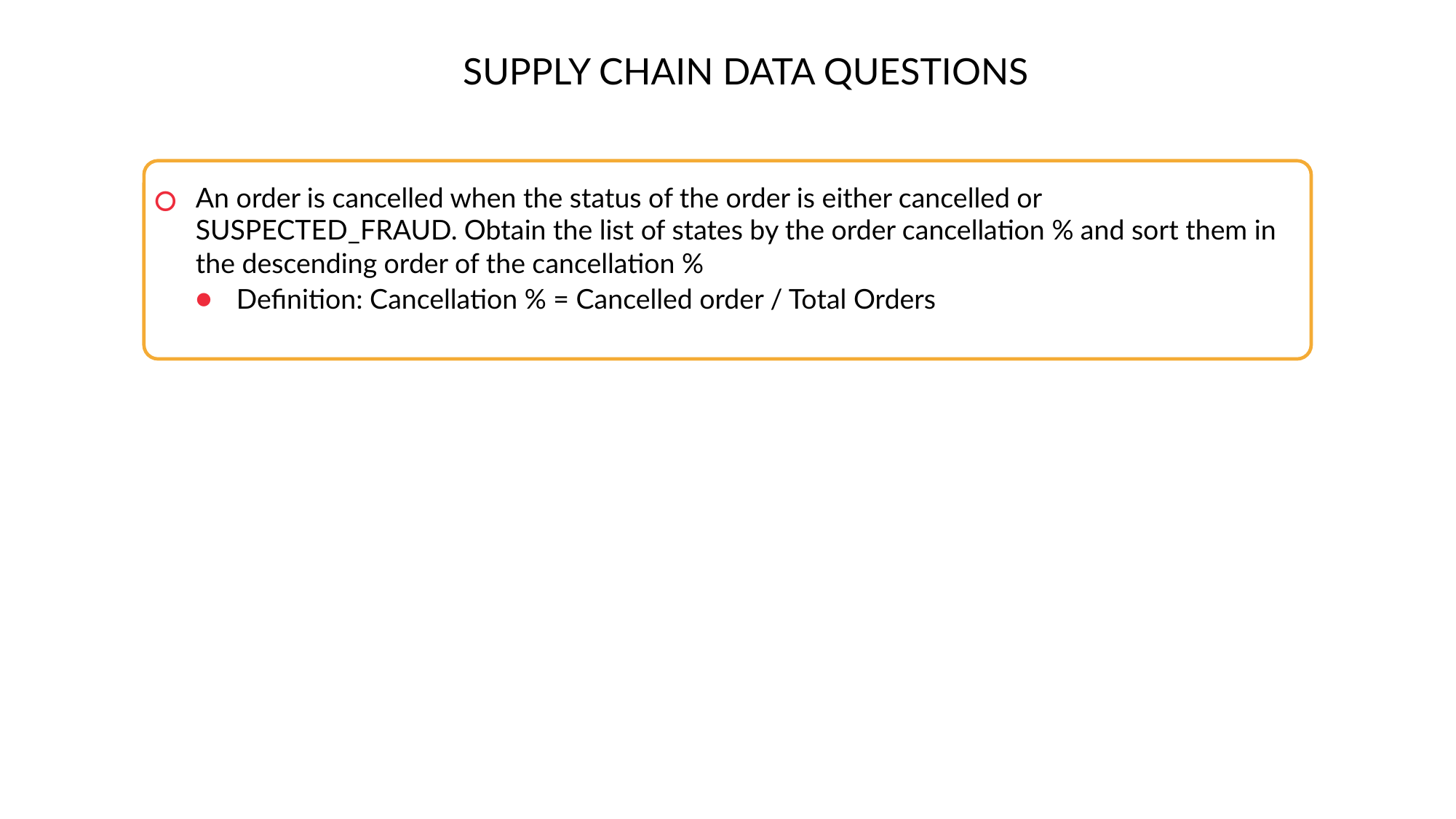

SUPPLY CHAIN DATA QUESTIONS

An order is cancelled when the status of the order is either cancelled or SUSPECTED_FRAUD. Obtain the list of states by the order cancellation % and sort them in the descending order of the cancellation %
Definition: Cancellation % = Cancelled order / Total Orders